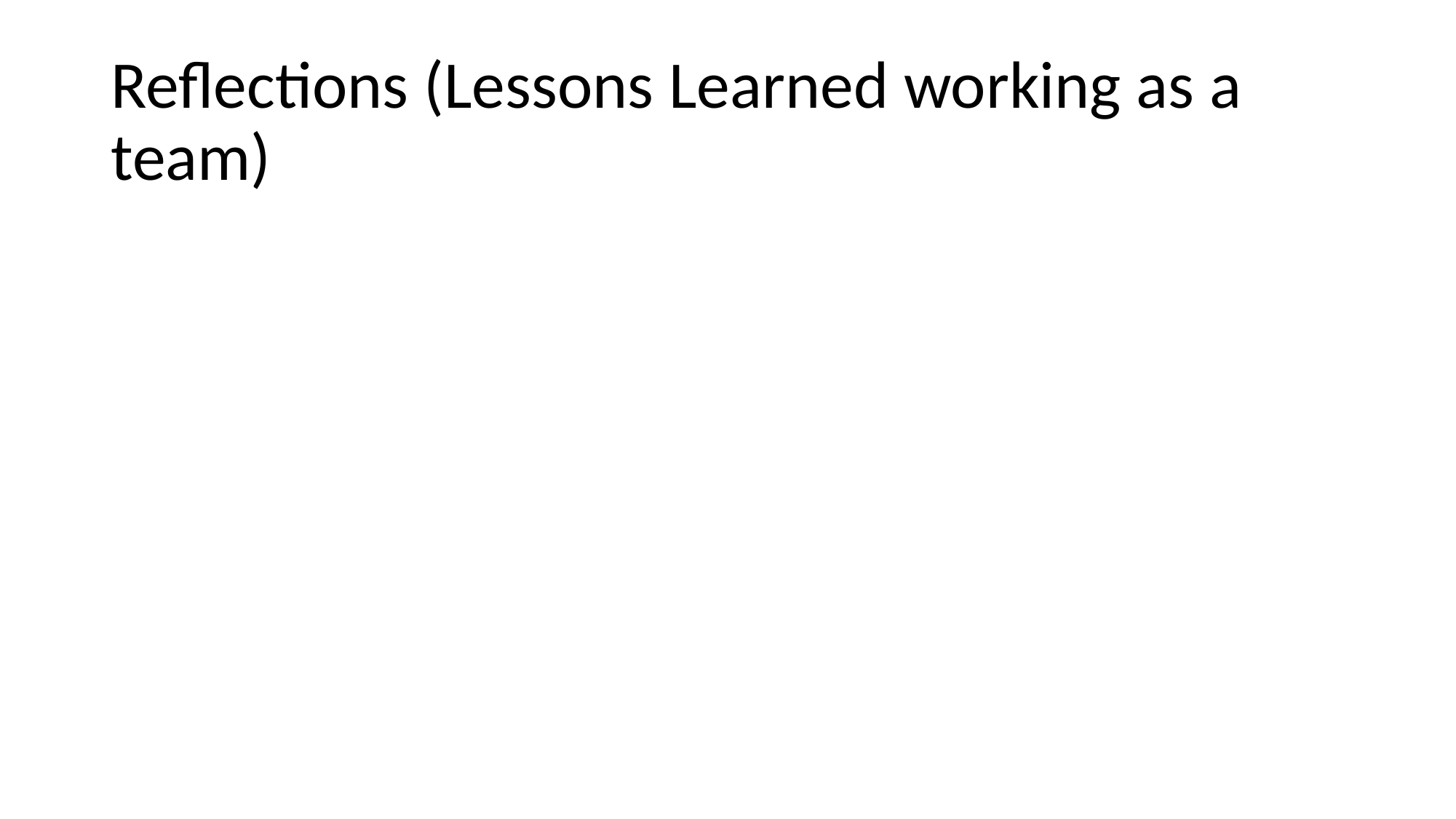

# Reflections (Lessons Learned working as a team)